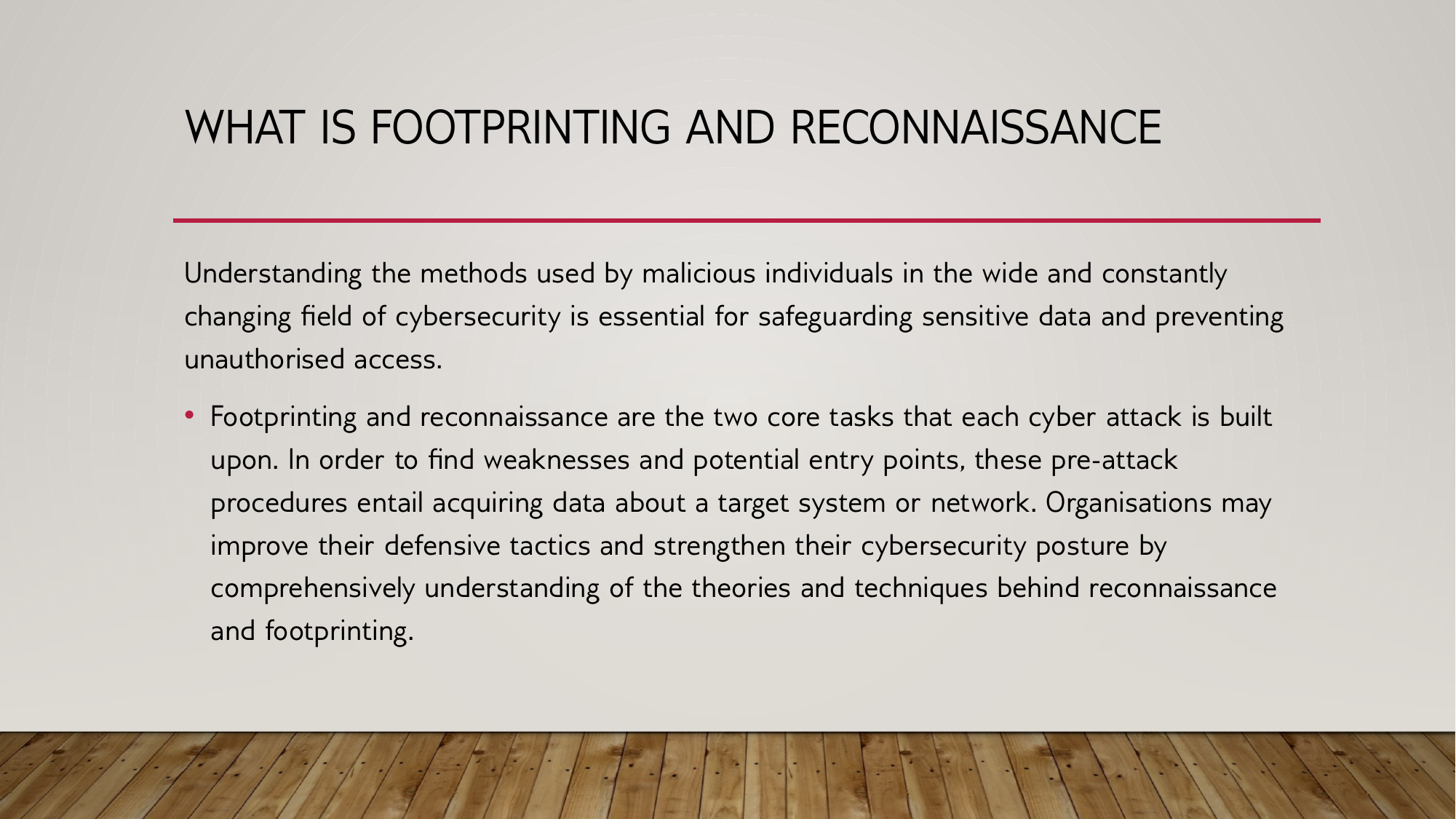

# What is footprinting and reconnaissance
Understanding the methods used by malicious individuals in the wide and constantly changing field of cybersecurity is essential for safeguarding sensitive data and preventing unauthorised access.
Footprinting and reconnaissance are the two core tasks that each cyber attack is built upon. In order to find weaknesses and potential entry points, these pre-attack procedures entail acquiring data about a target system or network. Organisations may improve their defensive tactics and strengthen their cybersecurity posture by comprehensively understanding of the theories and techniques behind reconnaissance and footprinting.